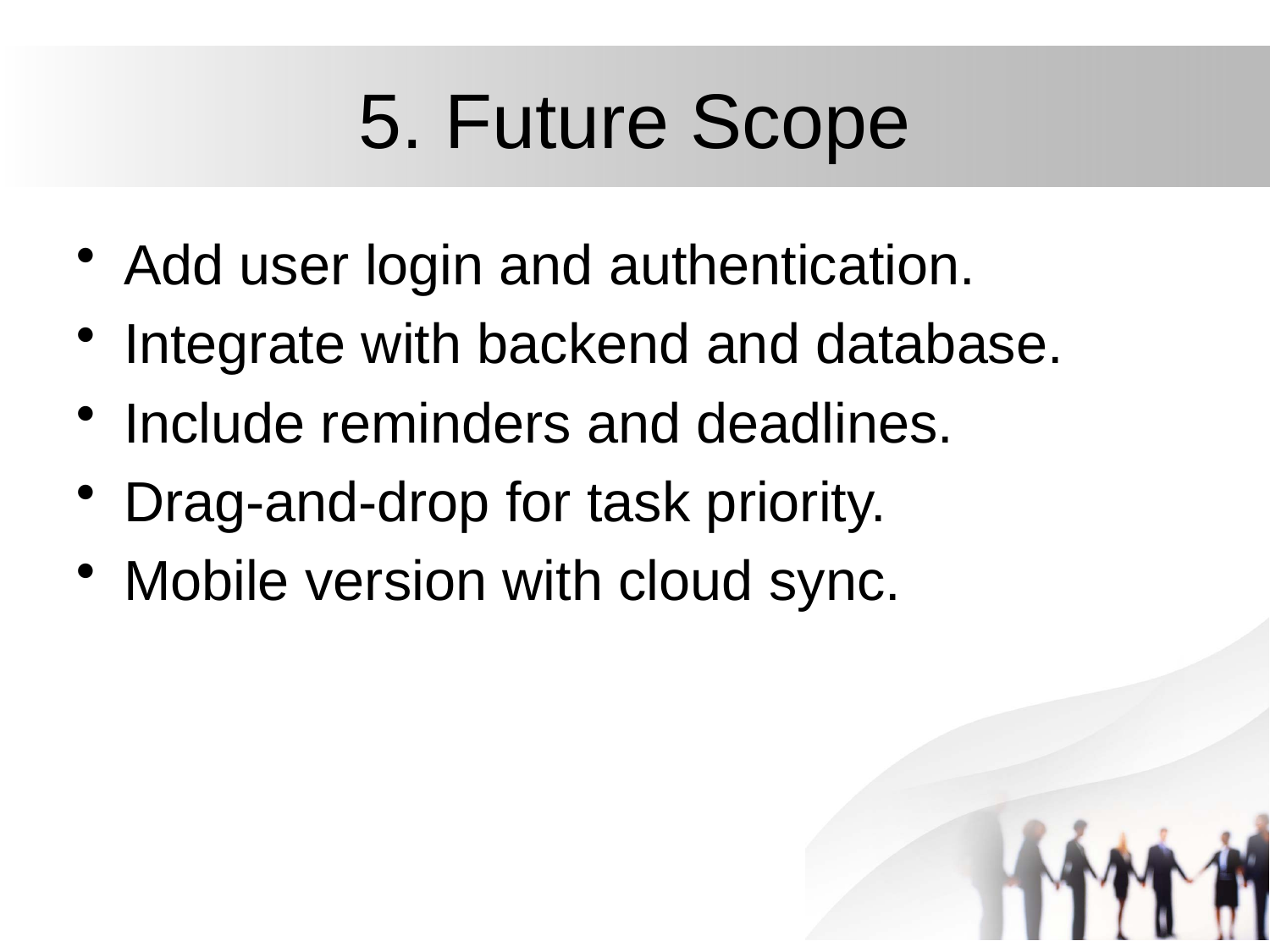

# 5. Future Scope
Add user login and authentication.
Integrate with backend and database.
Include reminders and deadlines.
Drag-and-drop for task priority.
Mobile version with cloud sync.